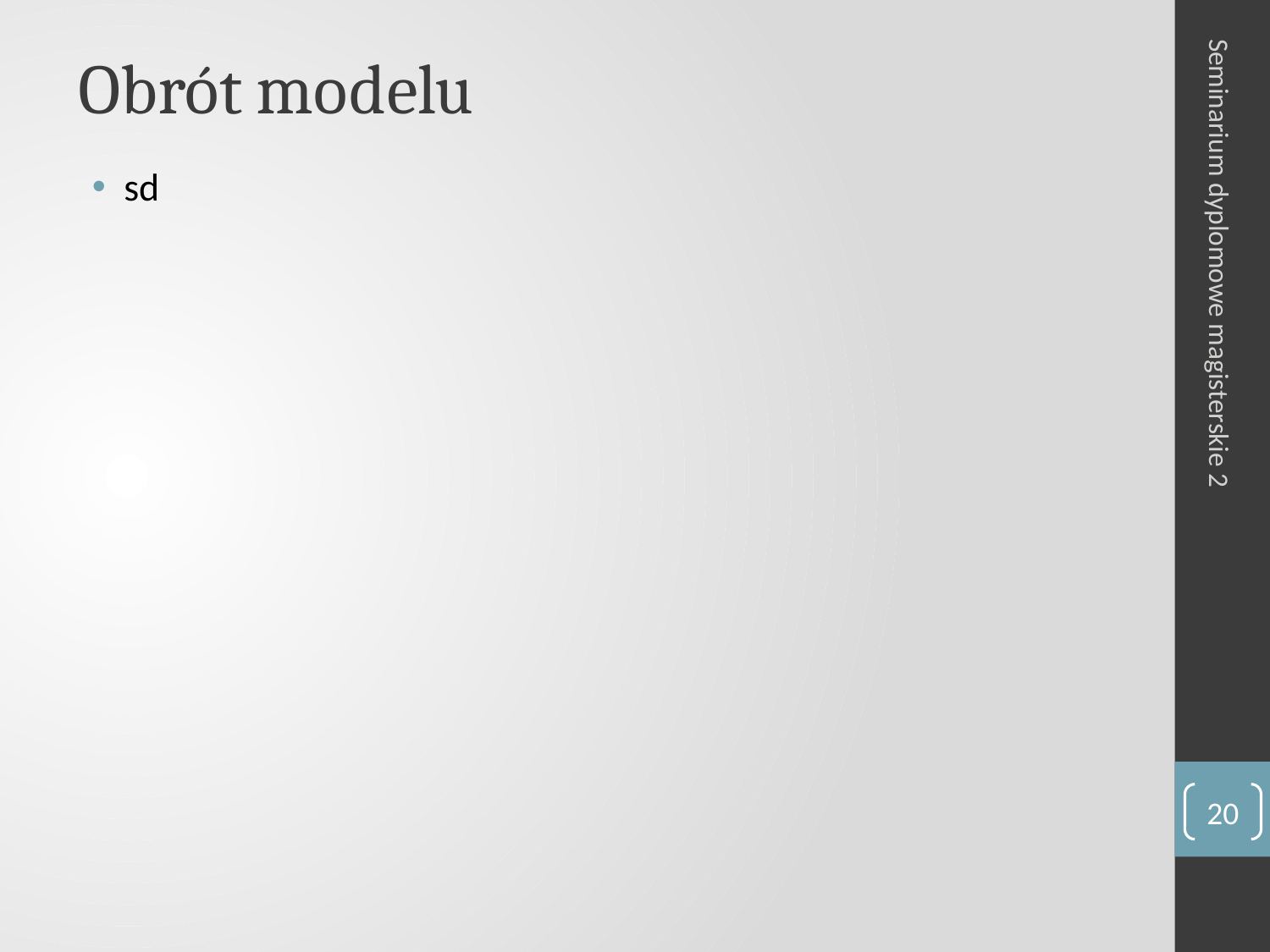

# Obrót modelu
sd
Seminarium dyplomowe magisterskie 2
20